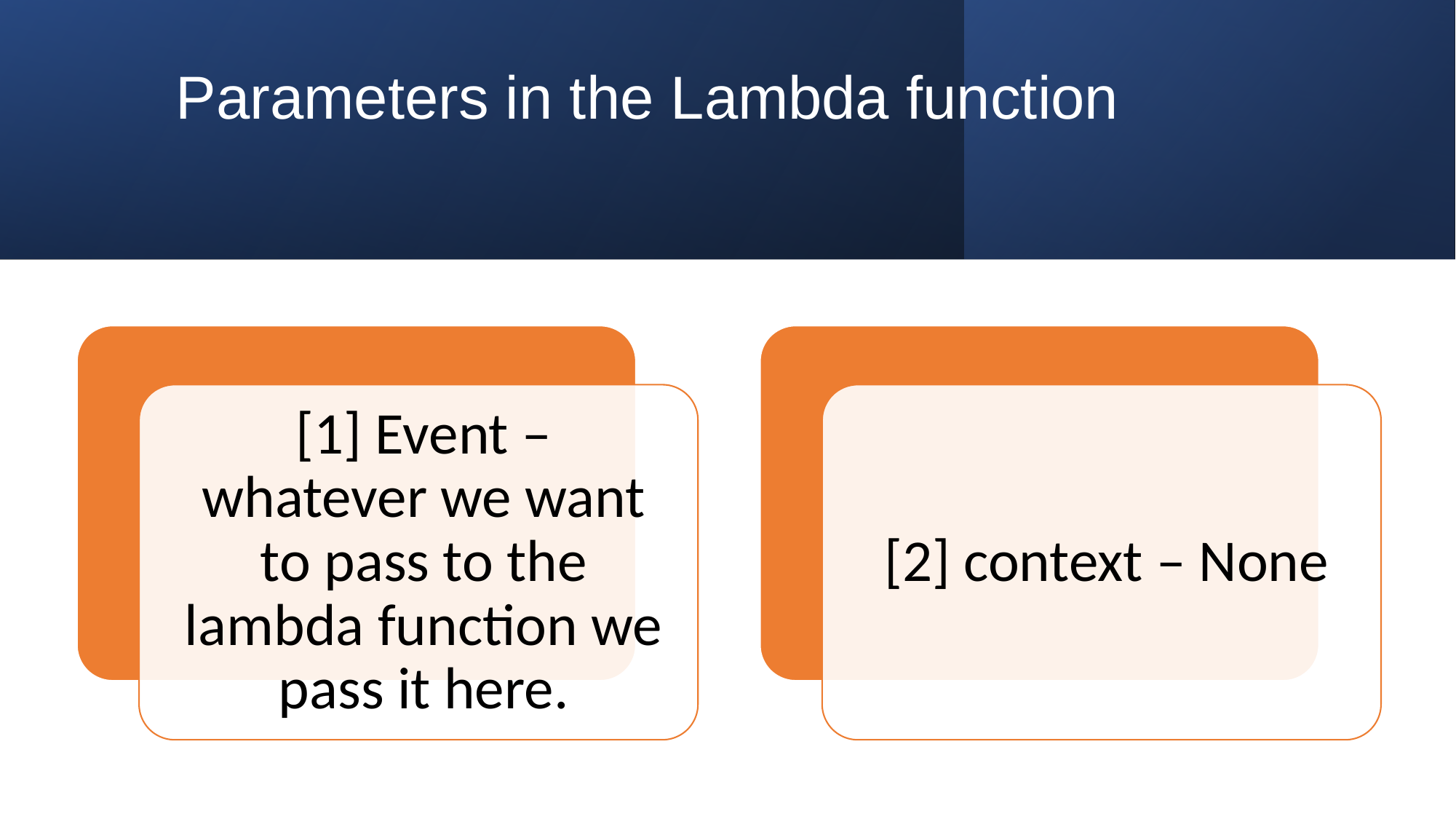

# Parameters in the Lambda function
[1] Event – whatever we want to pass to the lambda function we pass it here.
[2] context – None